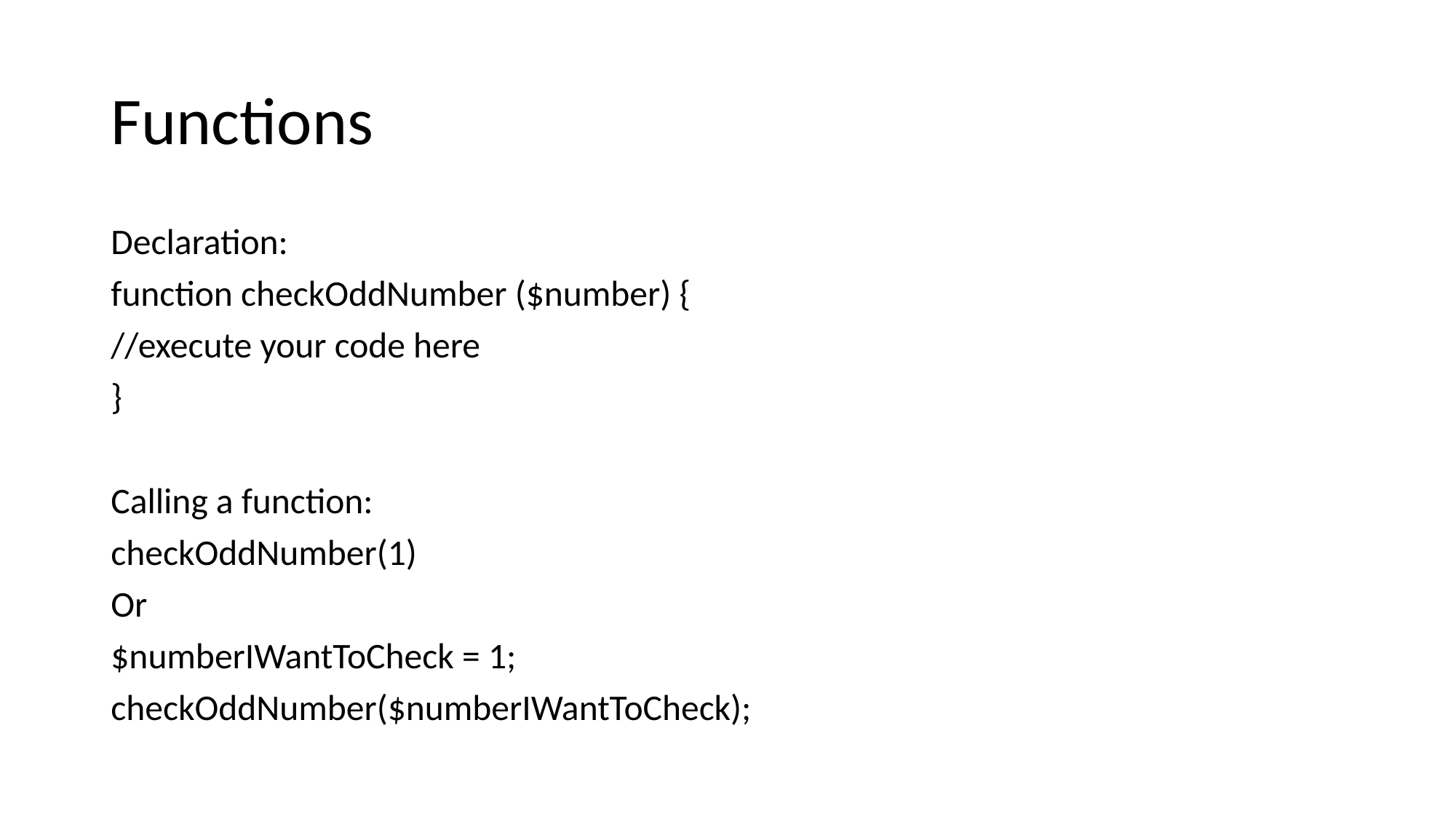

# Functions
Declaration:
function checkOddNumber ($number) {
//execute your code here
}

Calling a function:
checkOddNumber(1)
Or
$numberIWantToCheck = 1;
checkOddNumber($numberIWantToCheck);